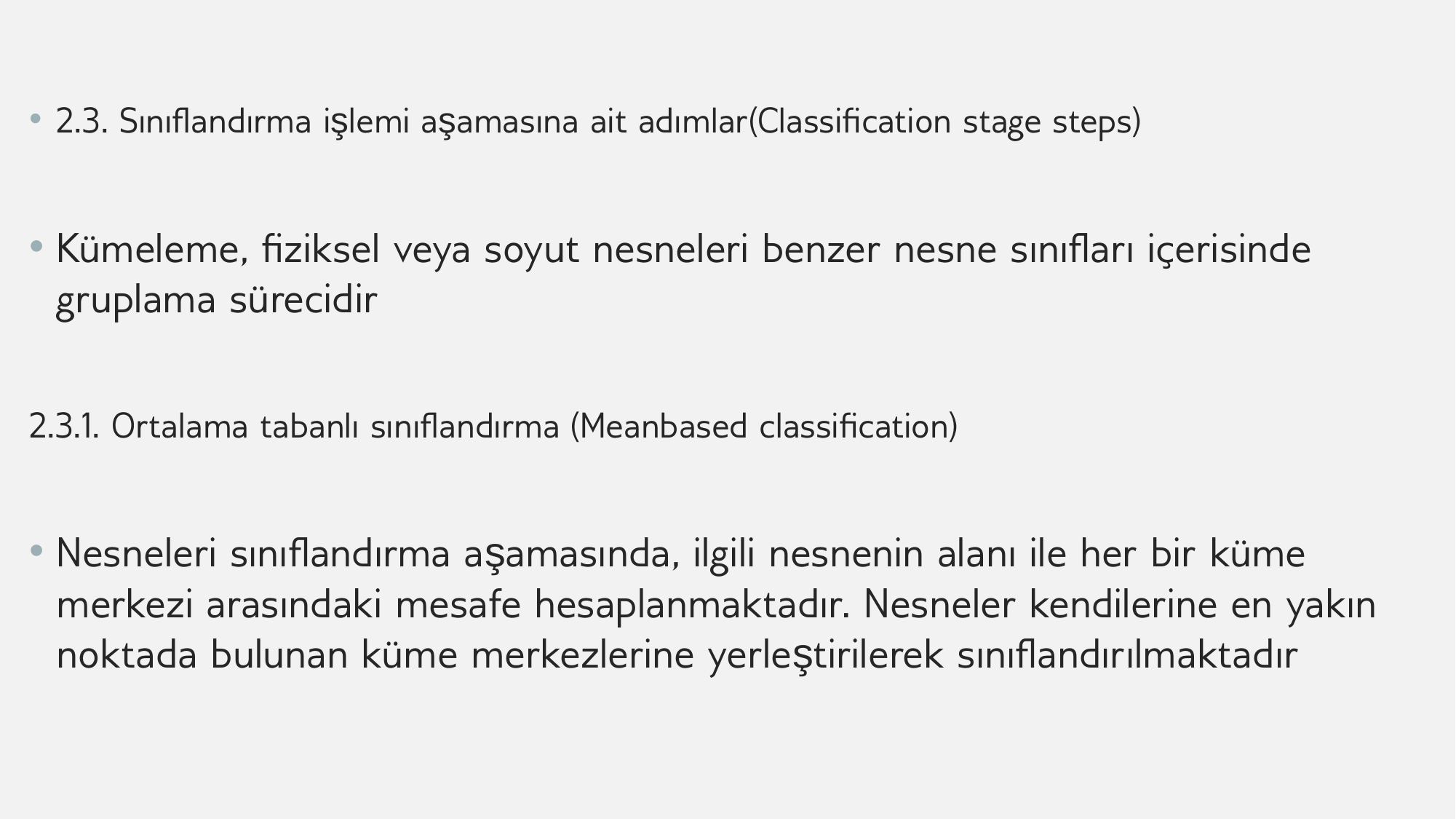

2.3. Sınıflandırma işlemi aşamasına ait adımlar(Classification stage steps)

Kümeleme, fiziksel veya soyut nesneleri benzer nesne sınıfları içerisinde gruplama sürecidir

2.3.1. Ortalama tabanlı sınıflandırma (Meanbased classification)

Nesneleri sınıflandırma aşamasında, ilgili nesnenin alanı ile her bir küme merkezi arasındaki mesafe hesaplanmaktadır. Nesneler kendilerine en yakın noktada bulunan küme merkezlerine yerleştirilerek sınıflandırılmaktadır